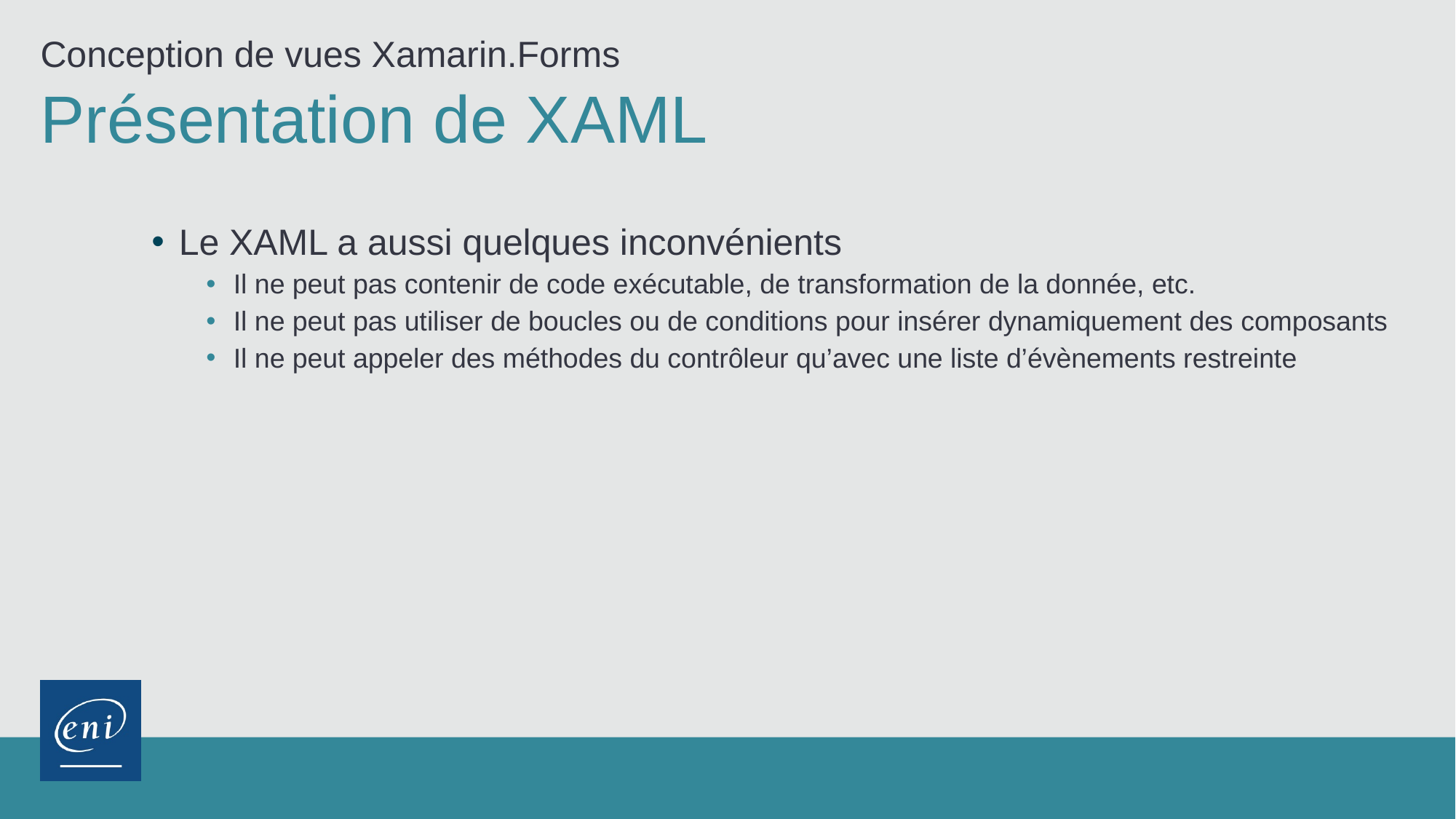

Conception de vues Xamarin.Forms
# Présentation de XAML
Le XAML a aussi quelques inconvénients
Il ne peut pas contenir de code exécutable, de transformation de la donnée, etc.
Il ne peut pas utiliser de boucles ou de conditions pour insérer dynamiquement des composants
Il ne peut appeler des méthodes du contrôleur qu’avec une liste d’évènements restreinte